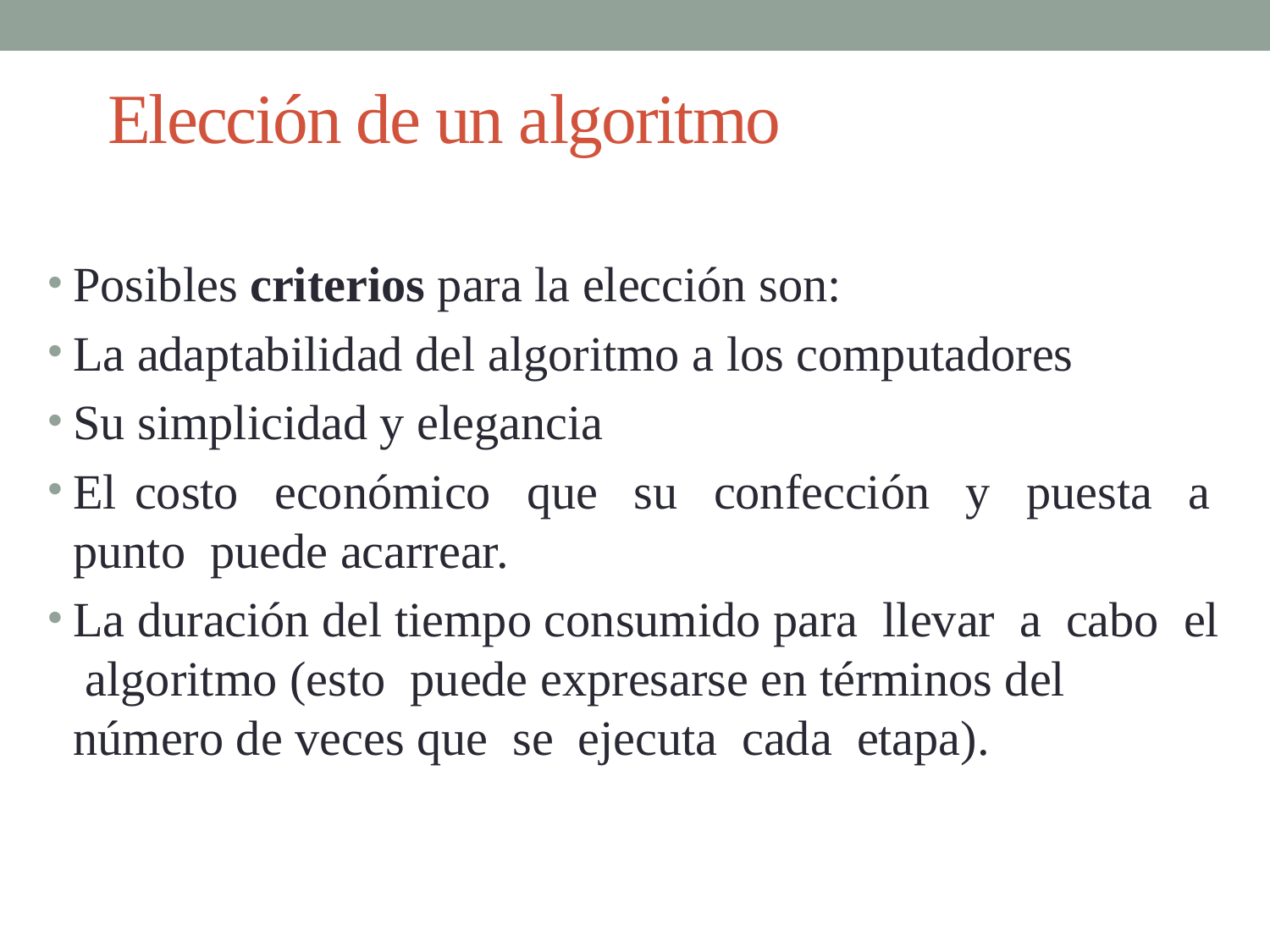

# Elección de un algoritmo
Posibles criterios para la elección son:
La adaptabilidad del algoritmo a los computadores
Su simplicidad y elegancia
El costo  económico  que  su  confección  y  puesta  a  punto  puede acarrear.
La duración del tiempo consumido para  llevar  a  cabo  el  algoritmo (esto  puede expresarse en términos del número de veces que  se  ejecuta  cada  etapa).